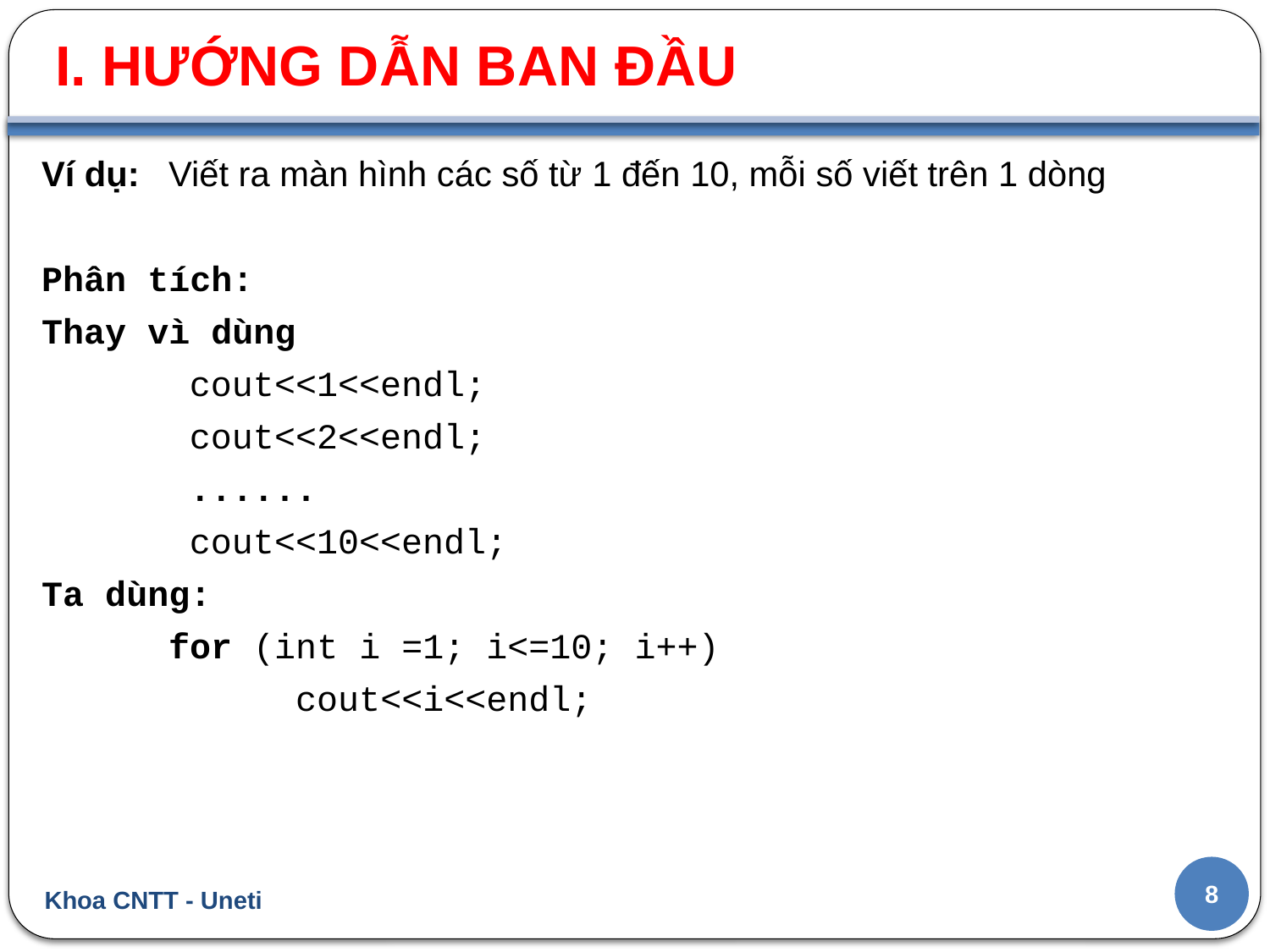

I. HƯỚNG DẪN BAN ĐẦU
Ví dụ:	Viết ra màn hình các số từ 1 đến 10, mỗi số viết trên 1 dòng

Phân tích:
Thay vì dùng
	 cout<<1<<endl;
	 cout<<2<<endl;
	 ......
	 cout<<10<<endl;
Ta dùng:
	for (int i =1; i<=10; i++)
		cout<<i<<endl;

8
Khoa CNTT - Uneti